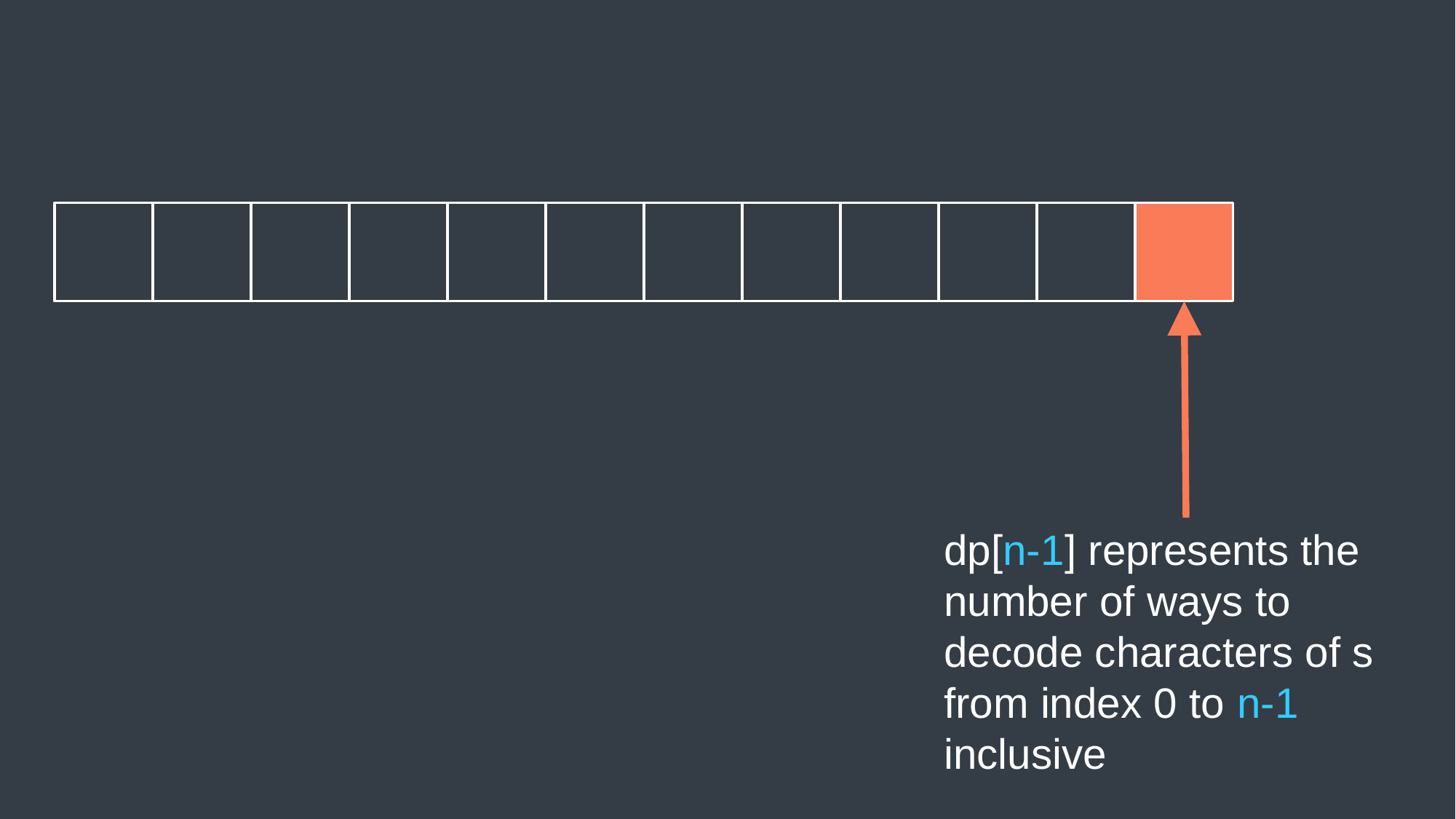

dp[n-1] represents the number of ways to decode characters of s from index 0 to n-1 inclusive